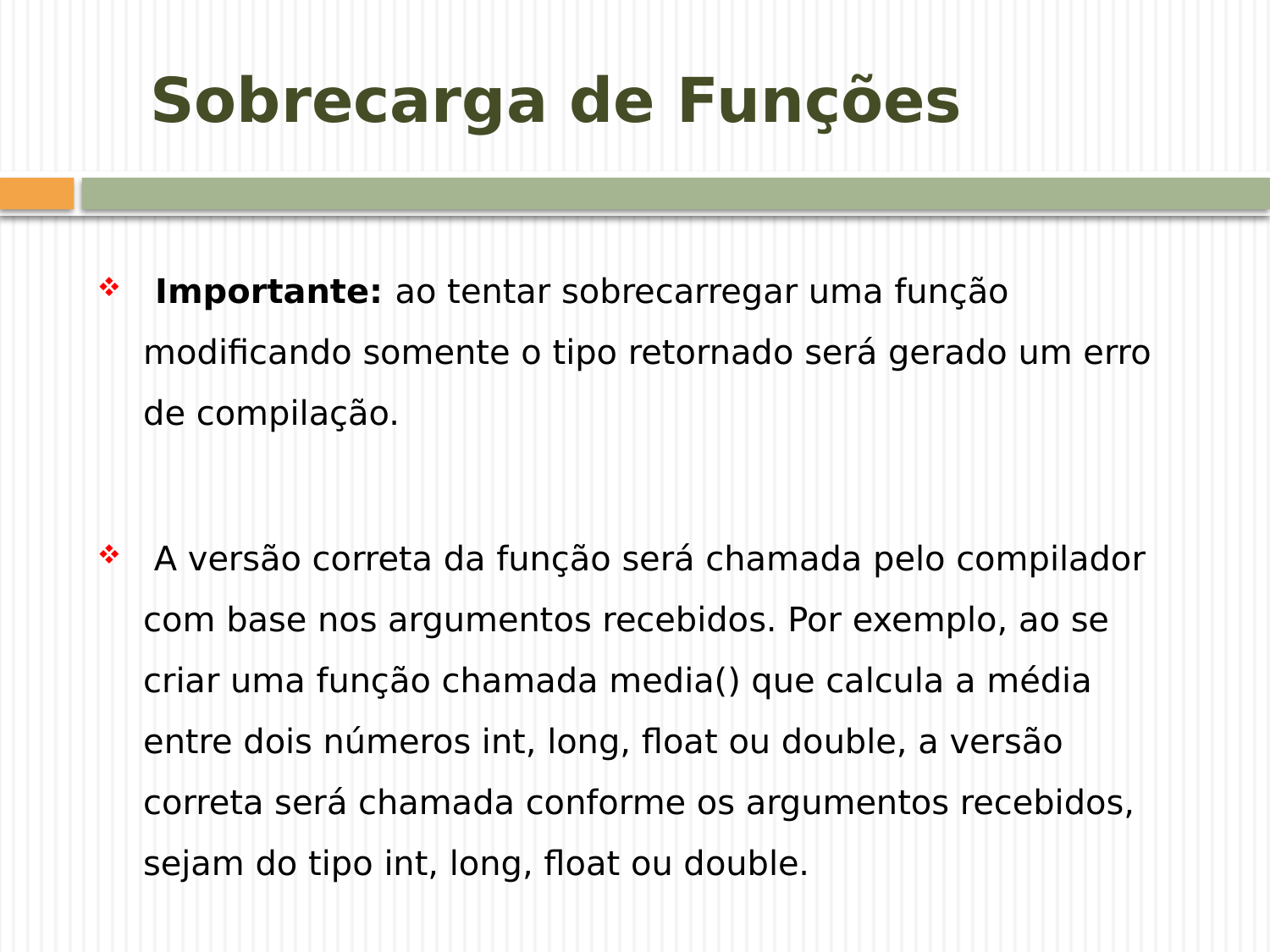

# Sobrecarga de Funções
 Importante: ao tentar sobrecarregar uma função modificando somente o tipo retornado será gerado um erro de compilação.

 A versão correta da função será chamada pelo compilador com base nos argumentos recebidos. Por exemplo, ao se criar uma função chamada media() que calcula a média entre dois números int, long, float ou double, a versão correta será chamada conforme os argumentos recebidos,  sejam do tipo int, long, float ou double.